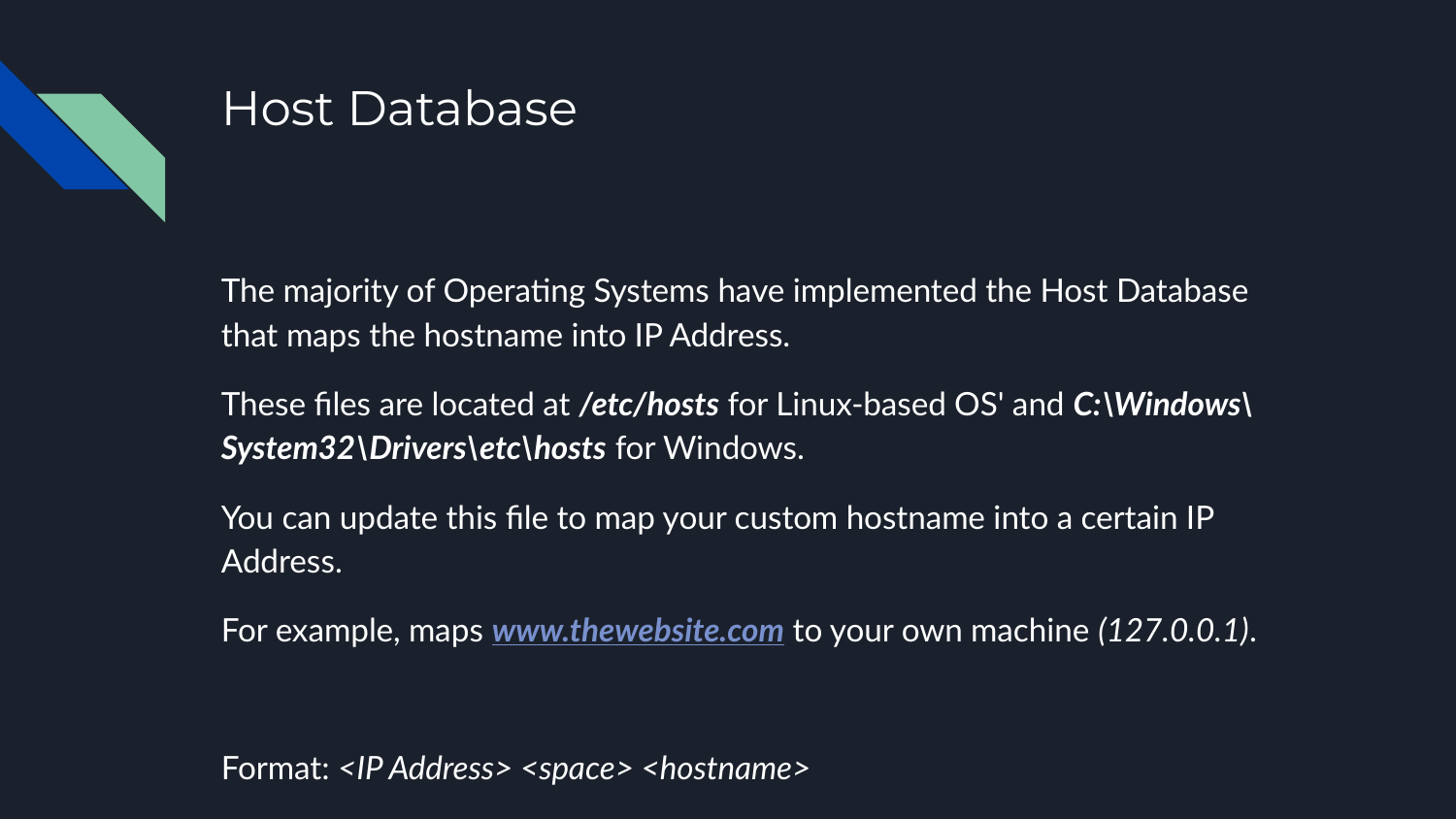

# Host Database
The majority of Operating Systems have implemented the Host Database that maps the hostname into IP Address.
These files are located at /etc/hosts for Linux-based OS' and C:\Windows\System32\Drivers\etc\hosts for Windows.
You can update this file to map your custom hostname into a certain IP Address.
For example, maps www.thewebsite.com to your own machine (127.0.0.1).

Format: <IP Address> <space> <hostname>